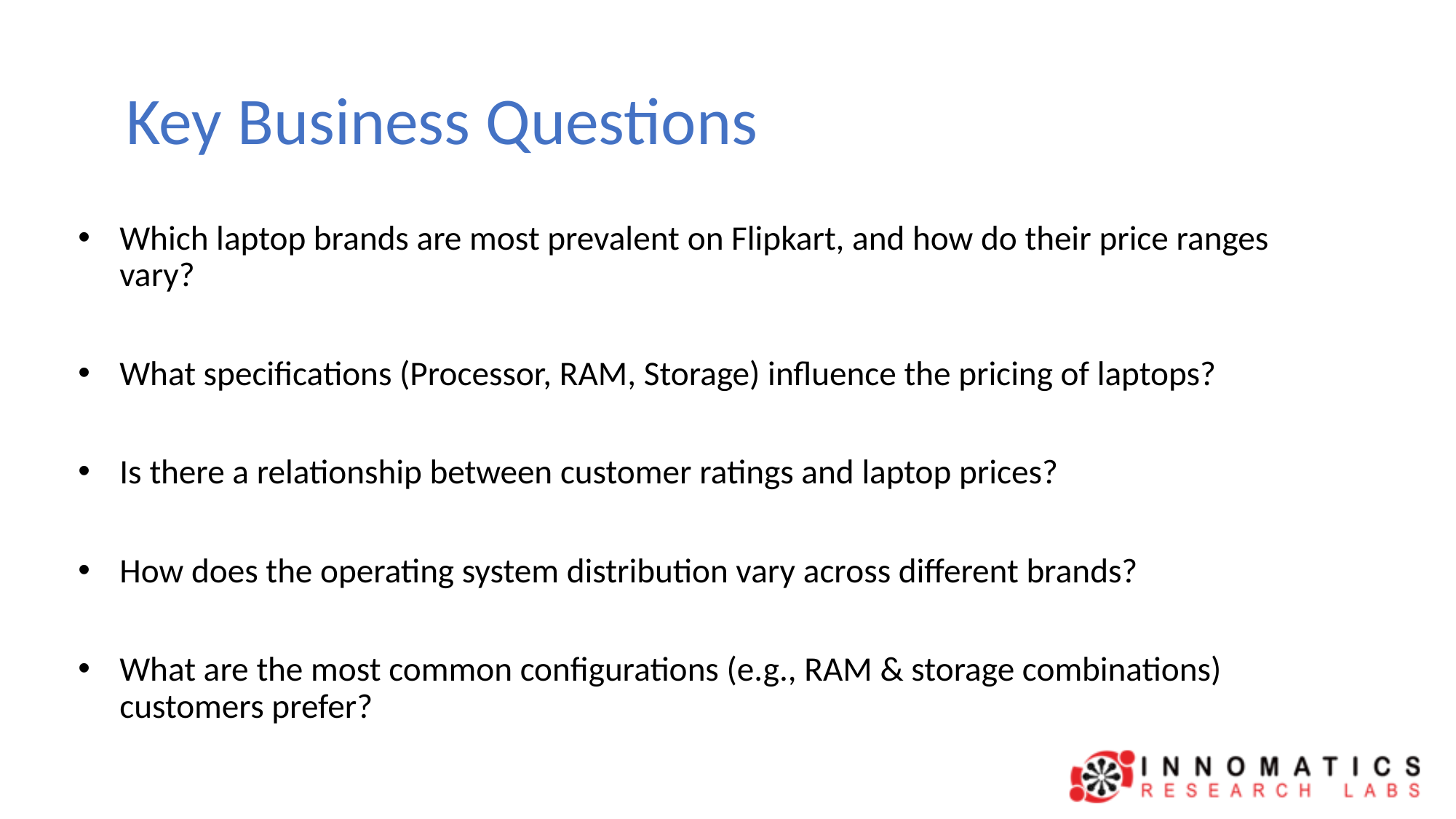

# Key Business Questions

Which laptop brands are most prevalent on Flipkart, and how do their price ranges vary?

What specifications (Processor, RAM, Storage) influence the pricing of laptops?

Is there a relationship between customer ratings and laptop prices?

How does the operating system distribution vary across different brands?

What are the most common configurations (e.g., RAM & storage combinations) customers prefer?